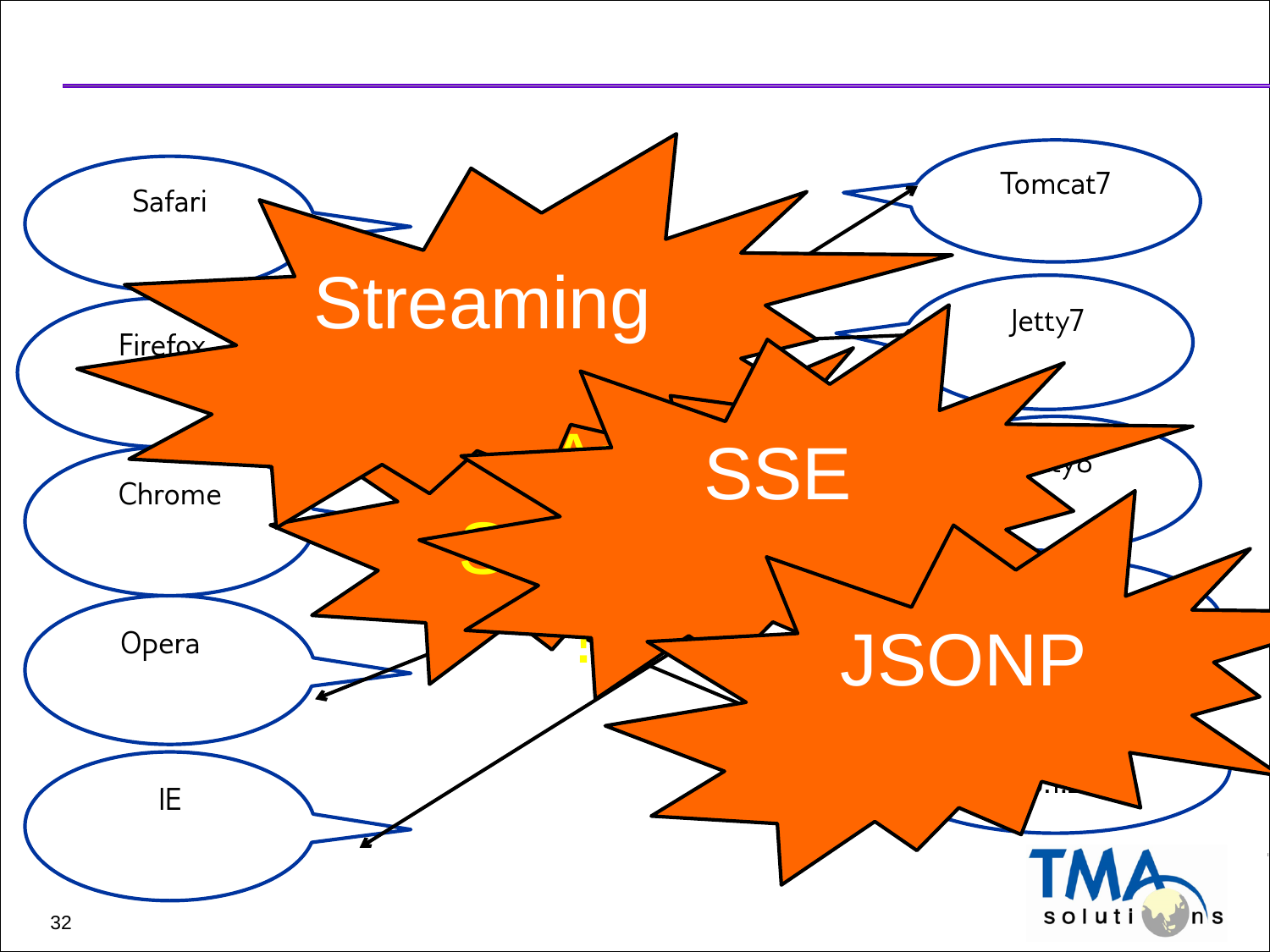

#
Streaming
Tomcat7
Safari
Jetty7
Au Secours!!
Firefox
SSE
Jetty8
Chrome
JSONP
GlassFish3.
Opera
GlassFish
3.1.2
IE